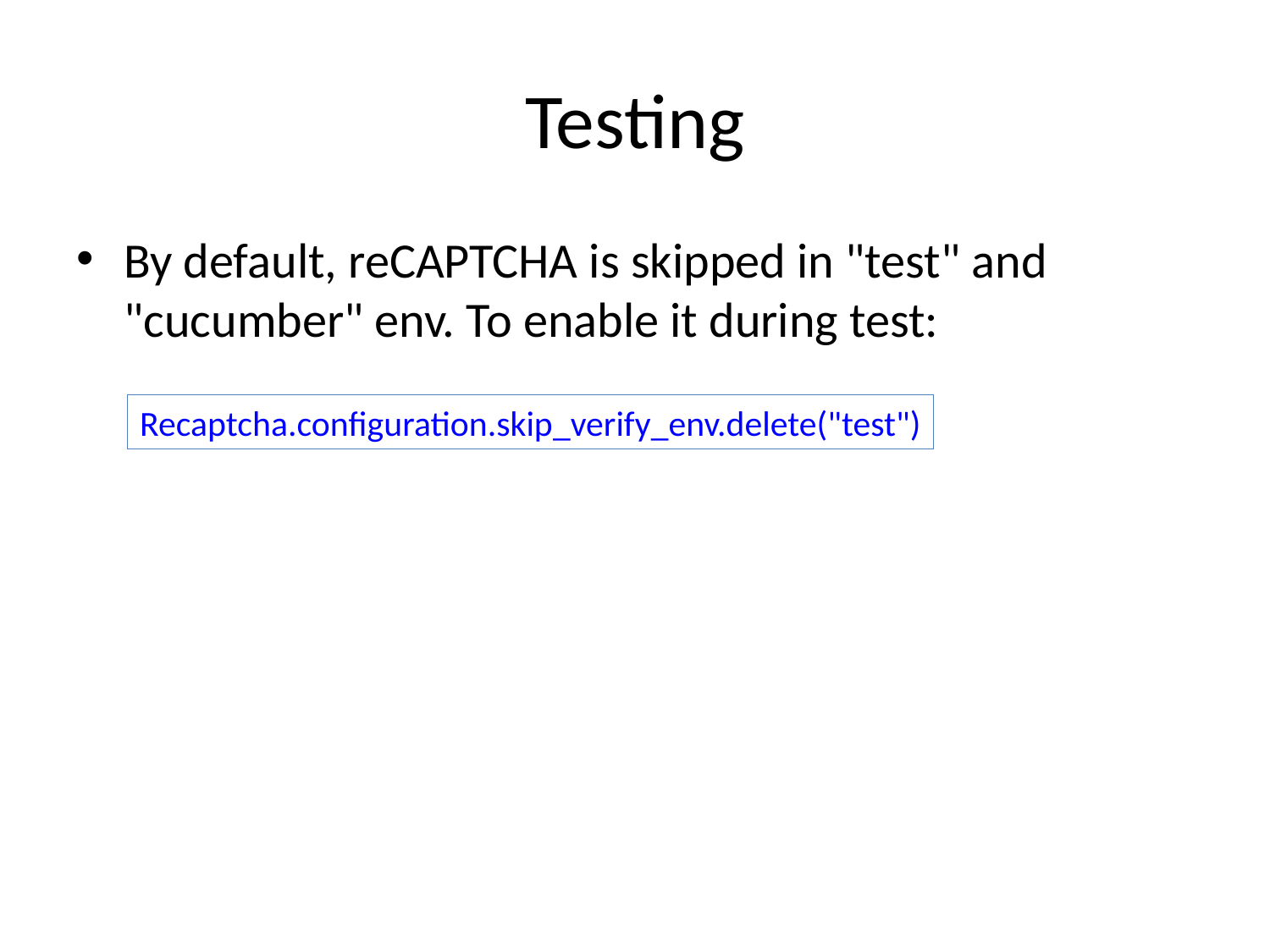

# Testing
By default, reCAPTCHA is skipped in "test" and "cucumber" env. To enable it during test:
Recaptcha.configuration.skip_verify_env.delete("test")